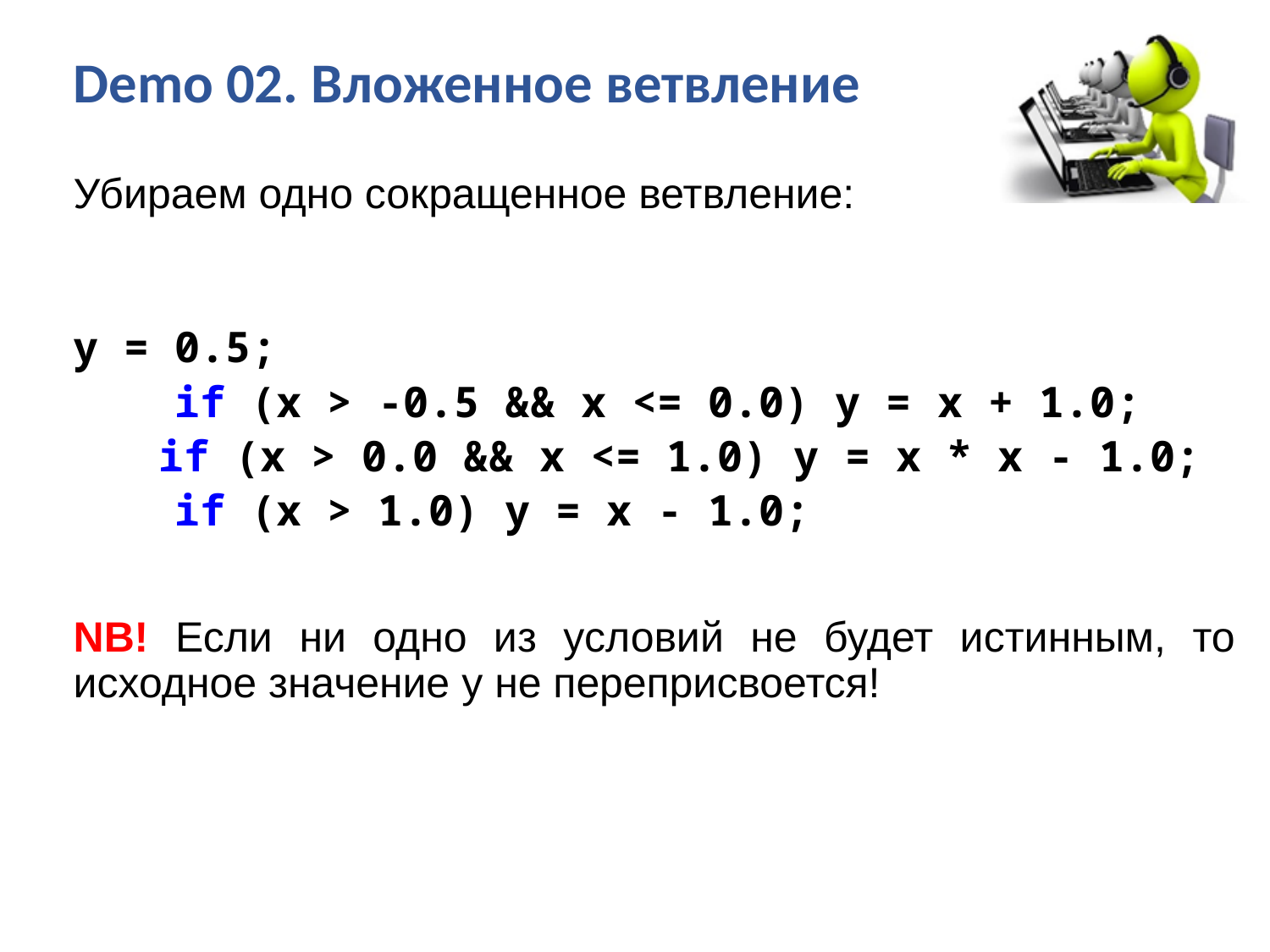

# Demo 02. Вложенное ветвление
Убираем одно сокращенное ветвление:

y = 0.5;
    if (x > -0.5 && x <= 0.0) y = x + 1.0;
  if (x > 0.0 && x <= 1.0) y = x * x - 1.0;
    if (x > 1.0) y = x - 1.0;

NB! Если ни одно из условий не будет истинным, то исходное значение y не переприсвоется!